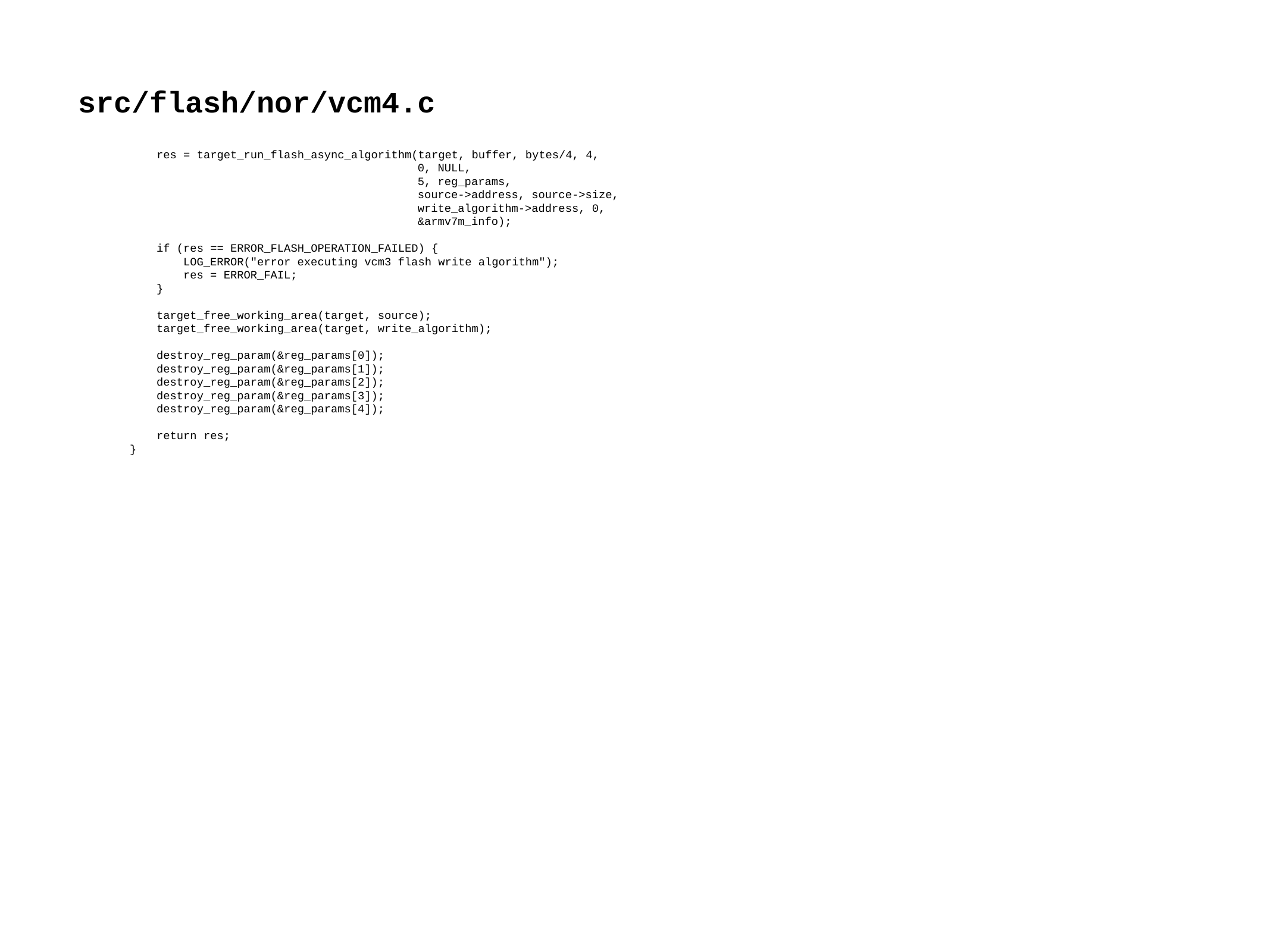

src/flash/nor/vcm4.c
    res = target_run_flash_async_algorithm(target, buffer, bytes/4, 4,
                                           0, NULL,
                                           5, reg_params,
                                           source->address, source->size,
                                           write_algorithm->address, 0,
                                           &armv7m_info);

    if (res == ERROR_FLASH_OPERATION_FAILED) {
        LOG_ERROR("error executing vcm3 flash write algorithm");
        res = ERROR_FAIL;
    }

    target_free_working_area(target, source);
    target_free_working_area(target, write_algorithm);

    destroy_reg_param(&reg_params[0]);
    destroy_reg_param(&reg_params[1]);
    destroy_reg_param(&reg_params[2]);
    destroy_reg_param(&reg_params[3]);
    destroy_reg_param(&reg_params[4]);

    return res;
}